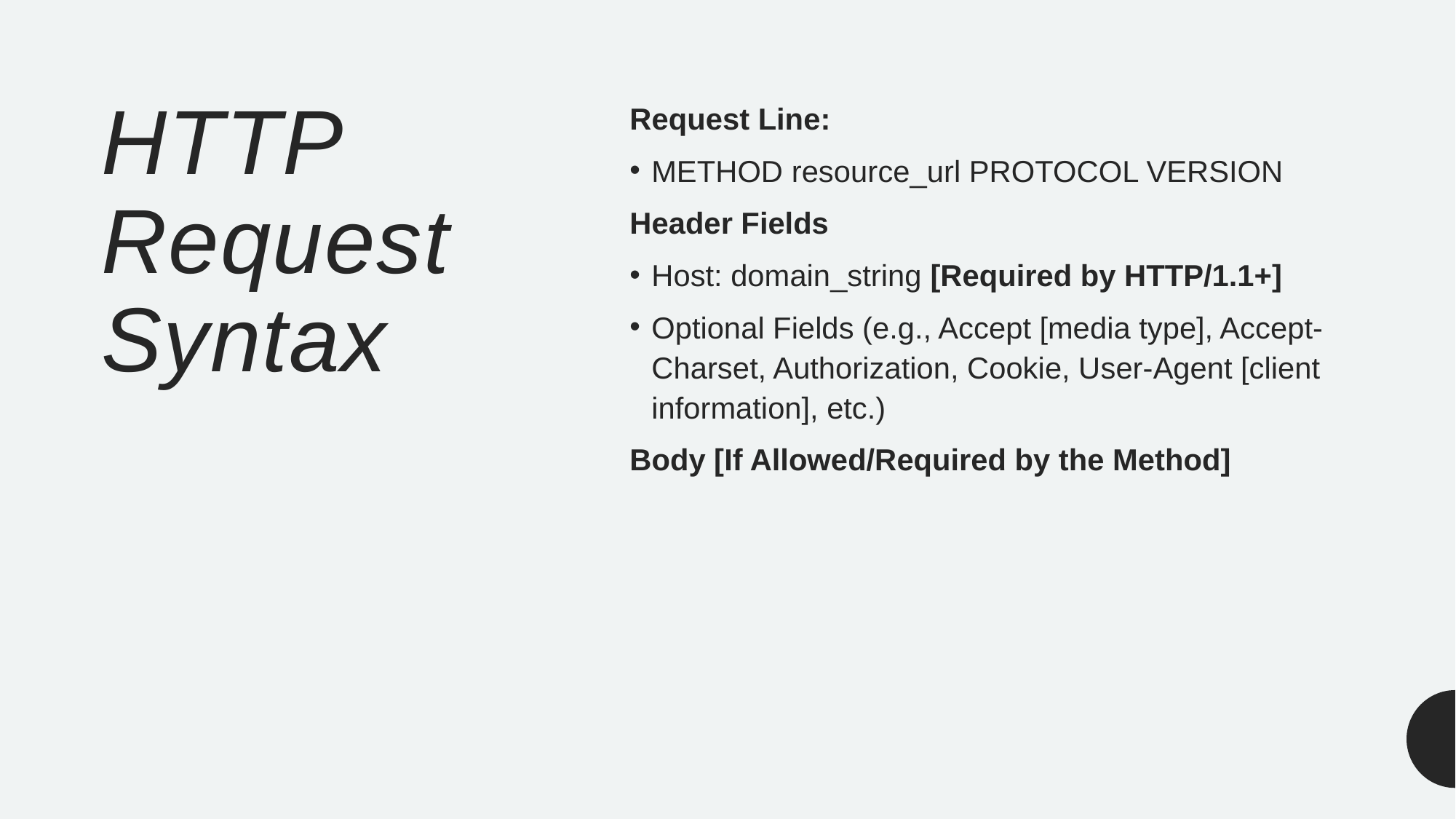

# HTTP Request Syntax
Request Line:
METHOD resource_url PROTOCOL VERSION
Header Fields
Host: domain_string [Required by HTTP/1.1+]
Optional Fields (e.g., Accept [media type], Accept-Charset, Authorization, Cookie, User-Agent [client information], etc.)
Body [If Allowed/Required by the Method]